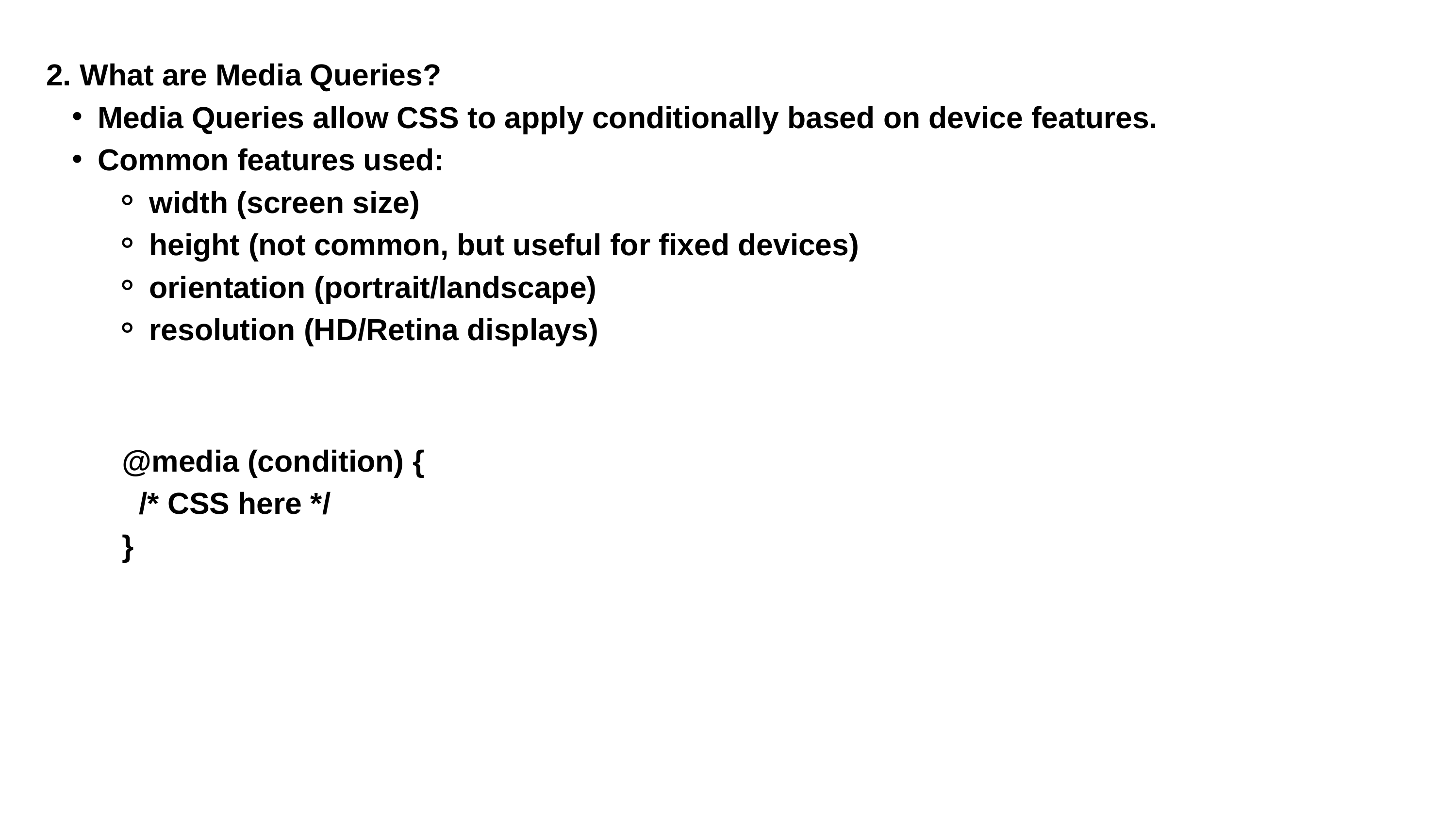

2. What are Media Queries?
Media Queries allow CSS to apply conditionally based on device features.
Common features used:
width (screen size)
height (not common, but useful for fixed devices)
orientation (portrait/landscape)
resolution (HD/Retina displays)

@media (condition) {
  /* CSS here */
}